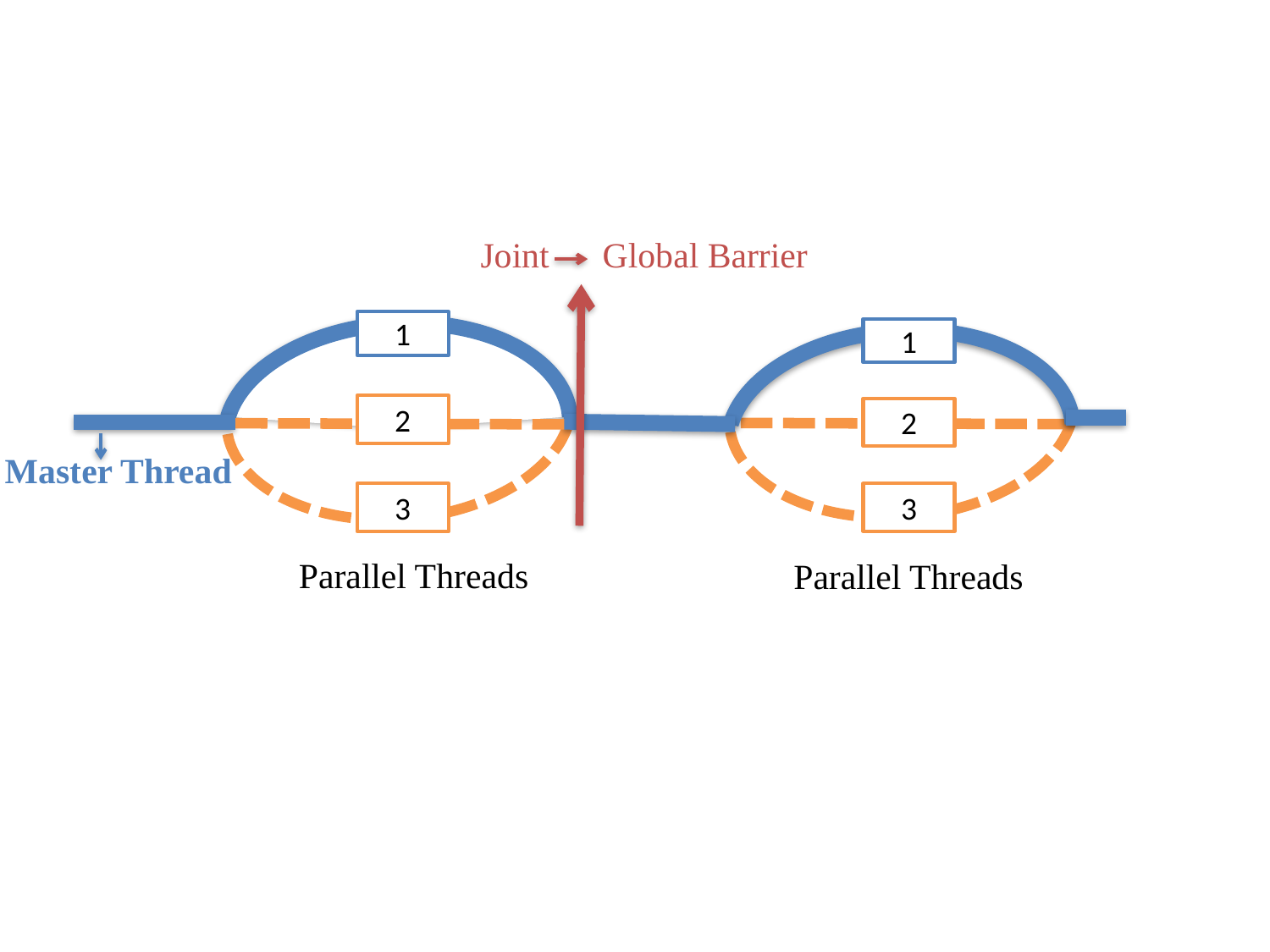

Joint      Global Barrier

1
1

2
2
Master Thread
3
3
Parallel Threads
Parallel Threads